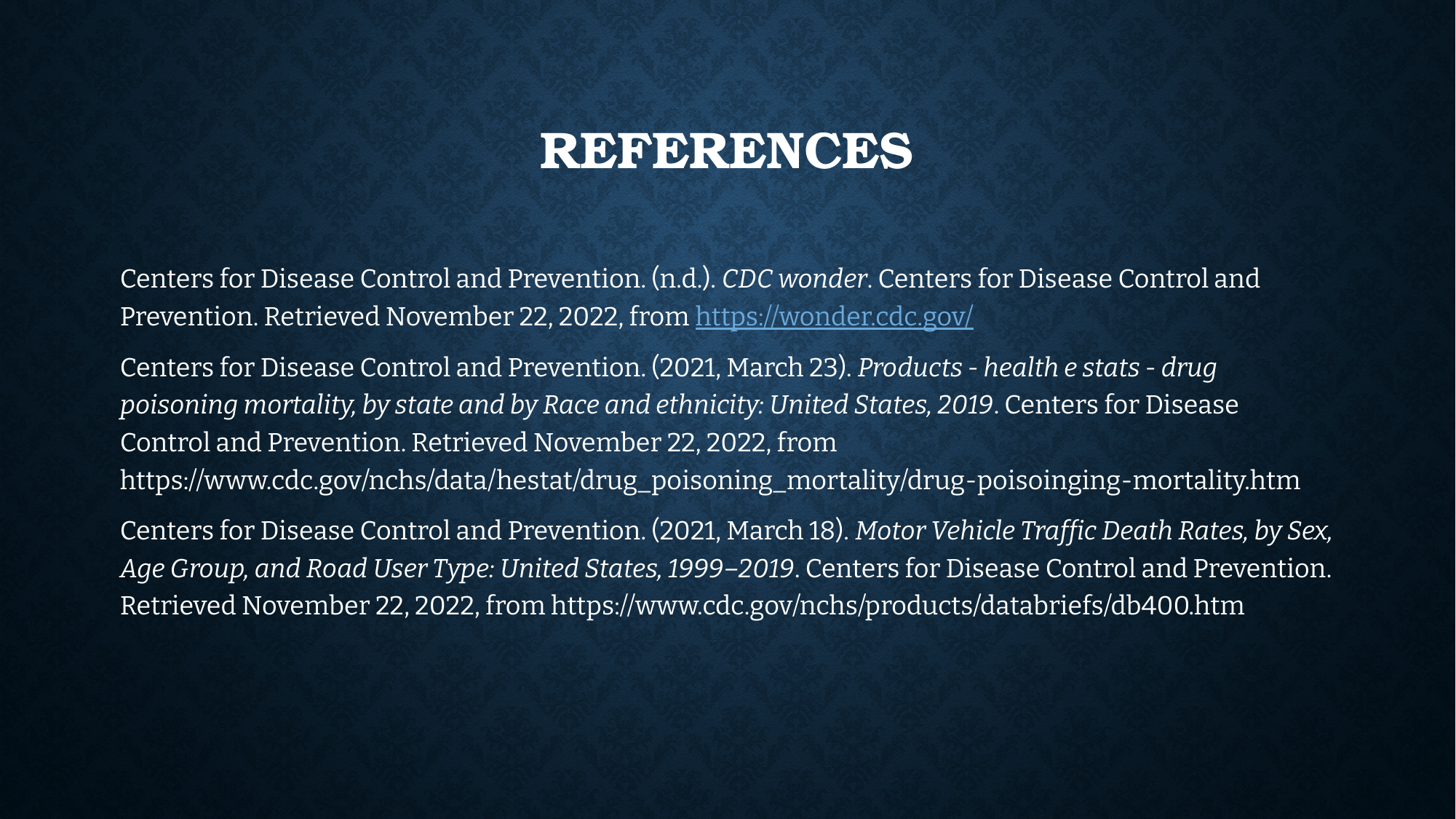

# References
Centers for Disease Control and Prevention. (n.d.). CDC wonder. Centers for Disease Control and Prevention. Retrieved November 22, 2022, from https://wonder.cdc.gov/
Centers for Disease Control and Prevention. (2021, March 23). Products - health e stats - drug poisoning mortality, by state and by Race and ethnicity: United States, 2019. Centers for Disease Control and Prevention. Retrieved November 22, 2022, from https://www.cdc.gov/nchs/data/hestat/drug_poisoning_mortality/drug-poisoinging-mortality.htm
Centers for Disease Control and Prevention. (2021, March 18). Motor Vehicle Traffic Death Rates, by Sex, Age Group, and Road User Type: United States, 1999–2019. Centers for Disease Control and Prevention. Retrieved November 22, 2022, from https://www.cdc.gov/nchs/products/databriefs/db400.htm